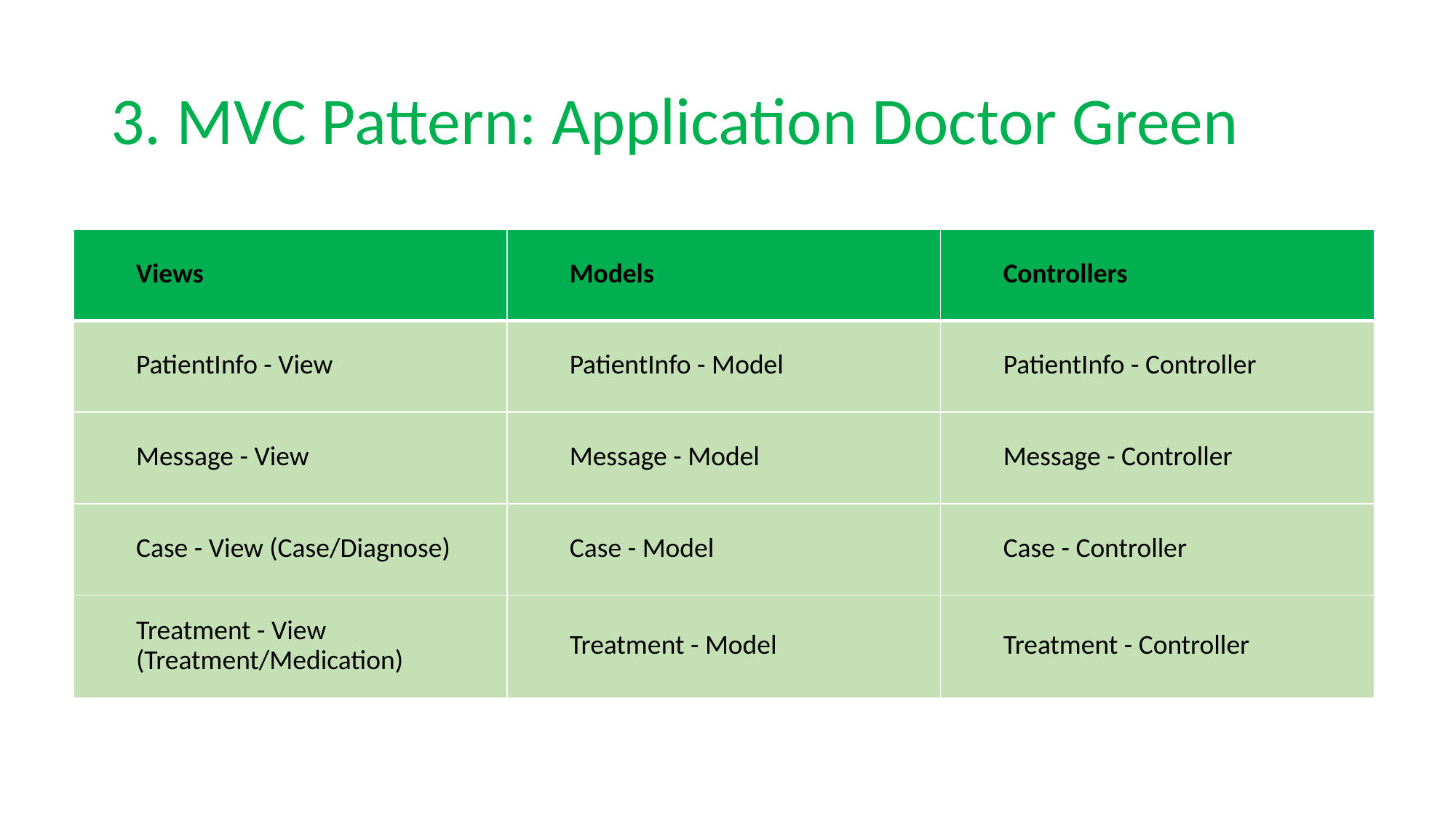

# 3. MVC Pattern: Application Doctor Green
| Views | Models | Controllers |
| --- | --- | --- |
| PatientInfo - View | PatientInfo - Model | PatientInfo - Controller |
| Message - View | Message - Model | Message - Controller |
| Case - View (Case/Diagnose) | Case - Model | Case - Controller |
| Treatment - View (Treatment/Medication) | Treatment - Model | Treatment - Controller |